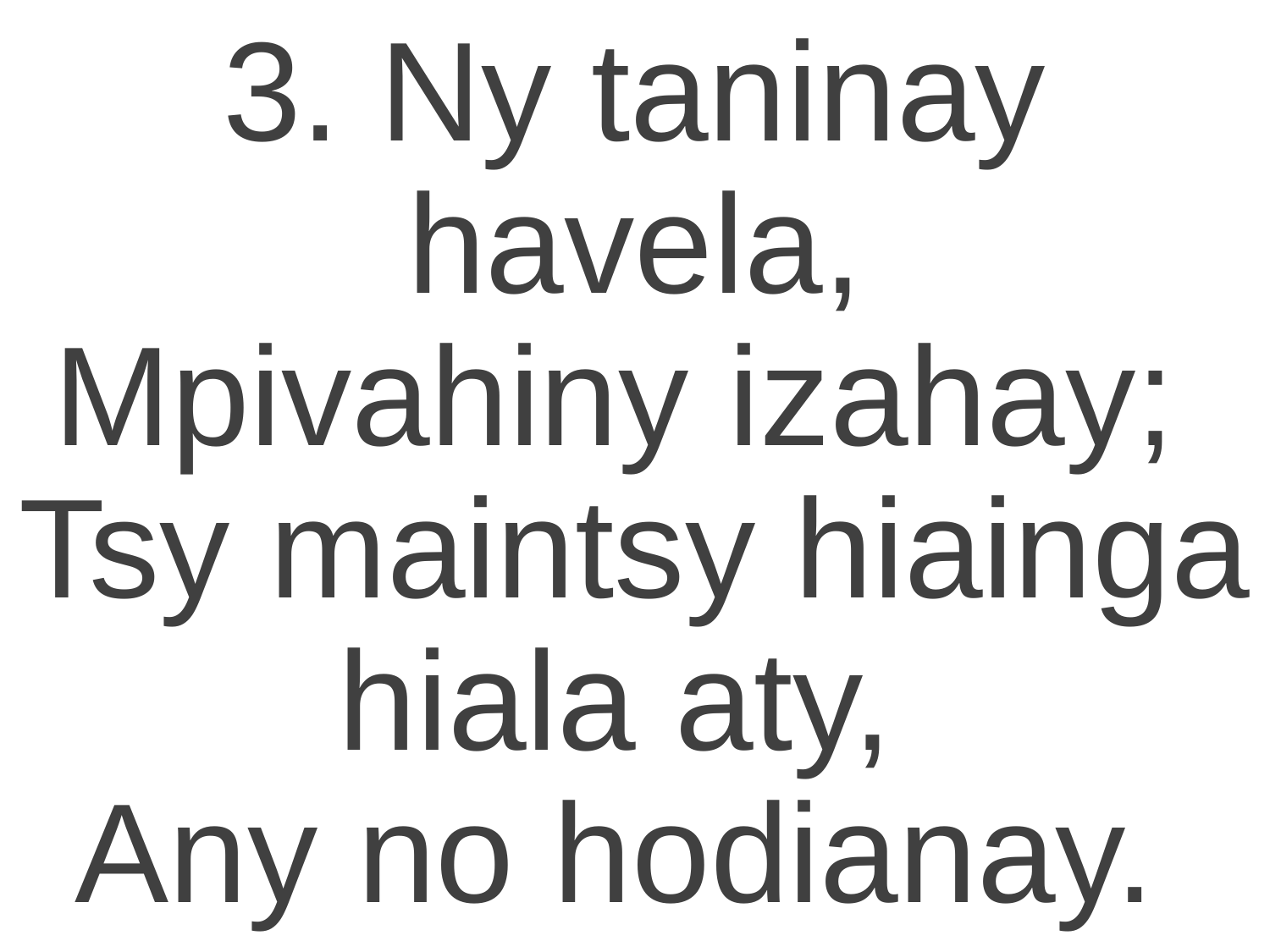

3. Ny taninay havela,
Mpivahiny izahay;
Tsy maintsy hiainga hiala aty,
Any no hodianay.